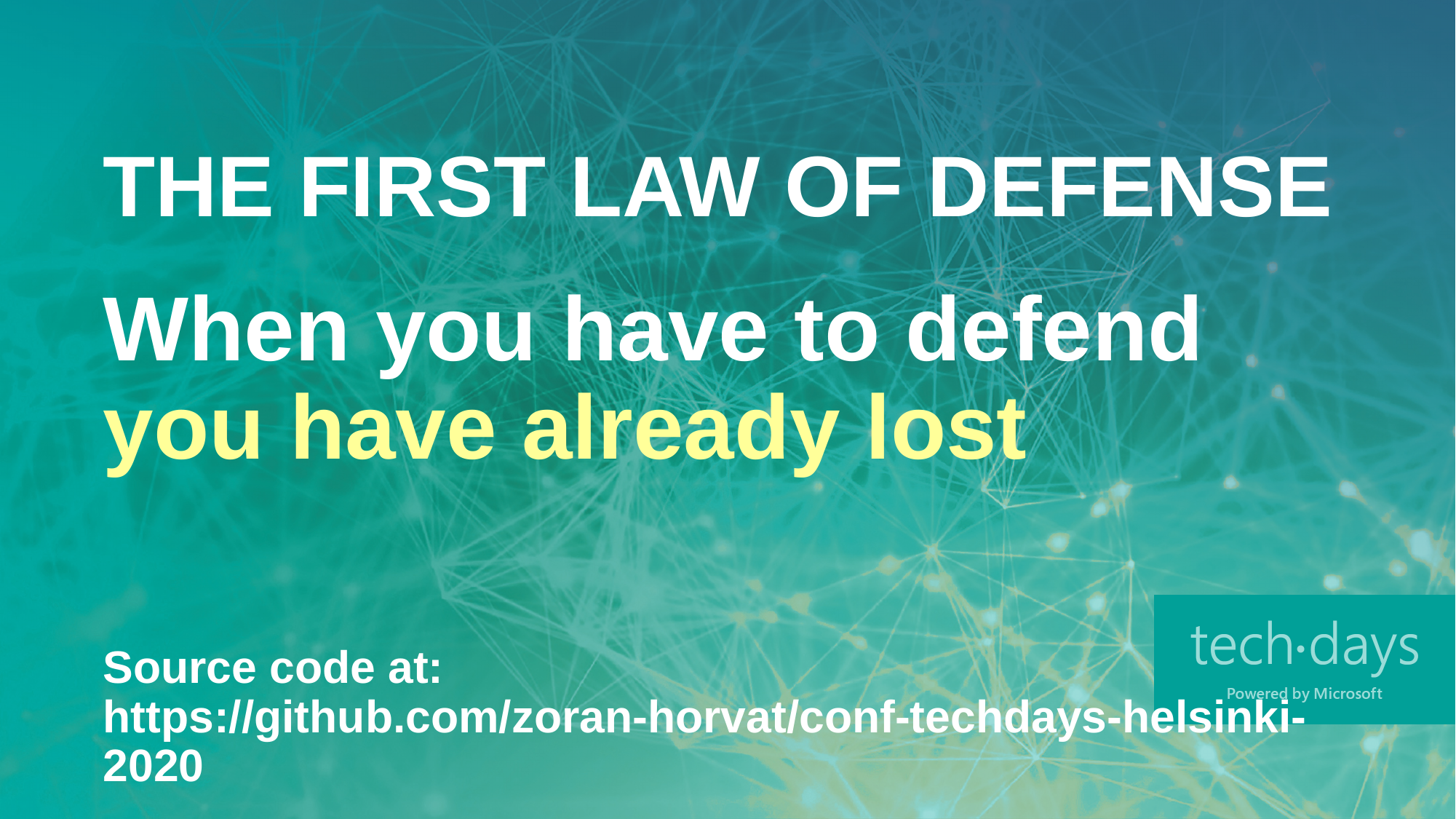

# The First Law of Defense
When you have to defend
you have already lost
Source code at:
https://github.com/zoran-horvat/conf-techdays-helsinki-2020